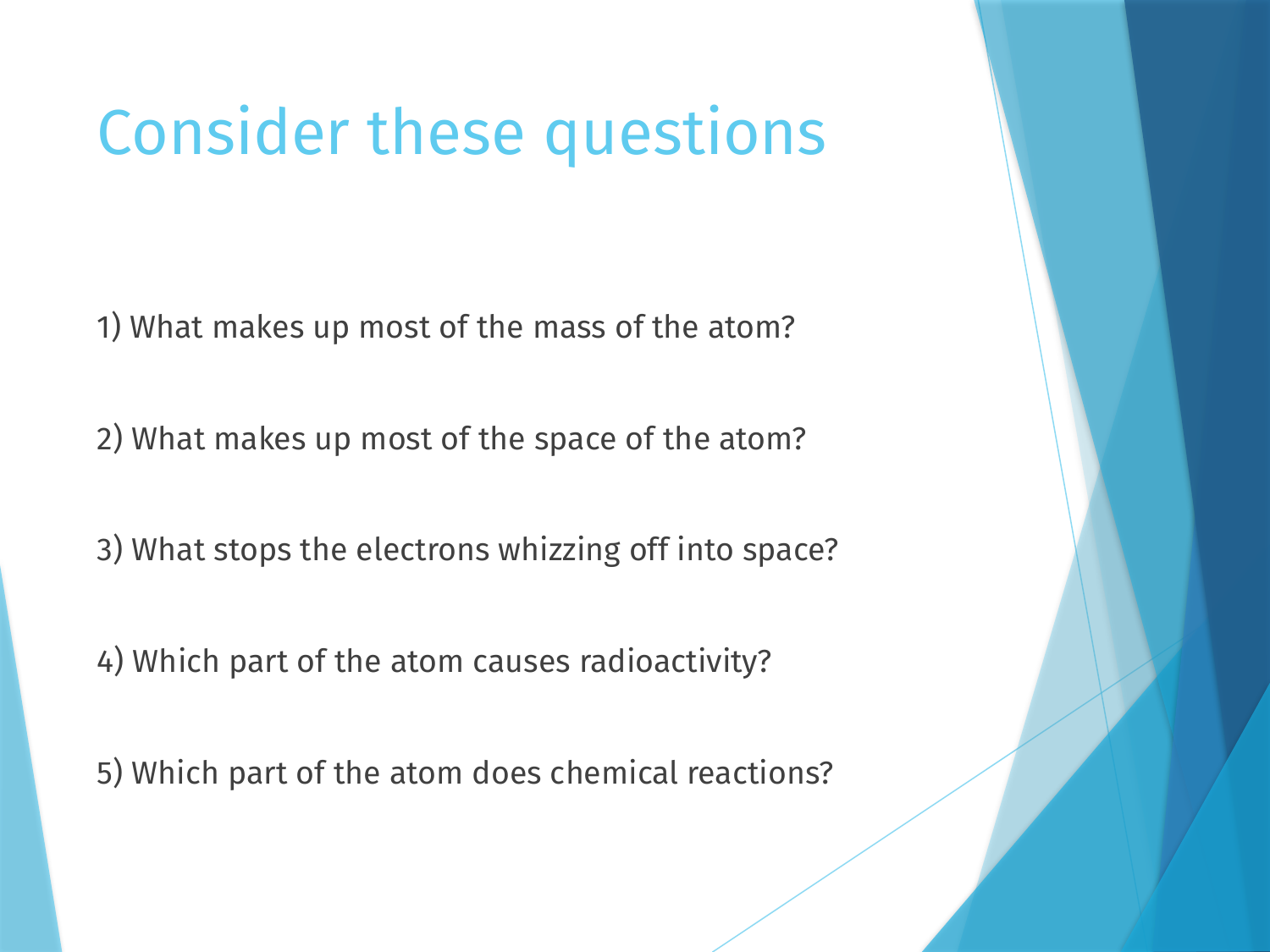

# Consider these questions
1) What makes up most of the mass of the atom?

2) What makes up most of the space of the atom?

3) What stops the electrons whizzing off into space?

4) Which part of the atom causes radioactivity?

5) Which part of the atom does chemical reactions?